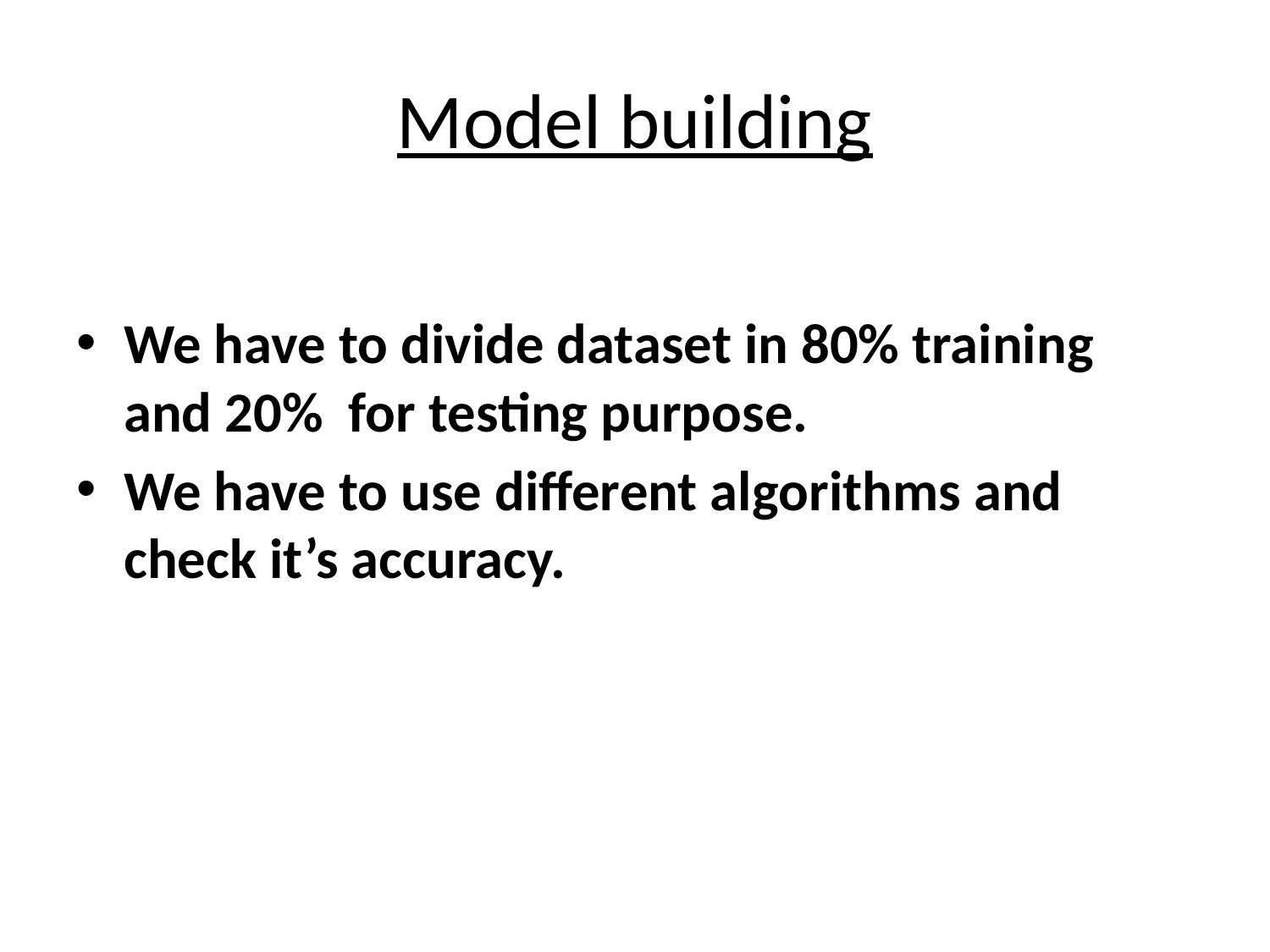

# Model building

We have to divide dataset in 80% training and 20%  for testing purpose.
We have to use different algorithms and check it’s accuracy.